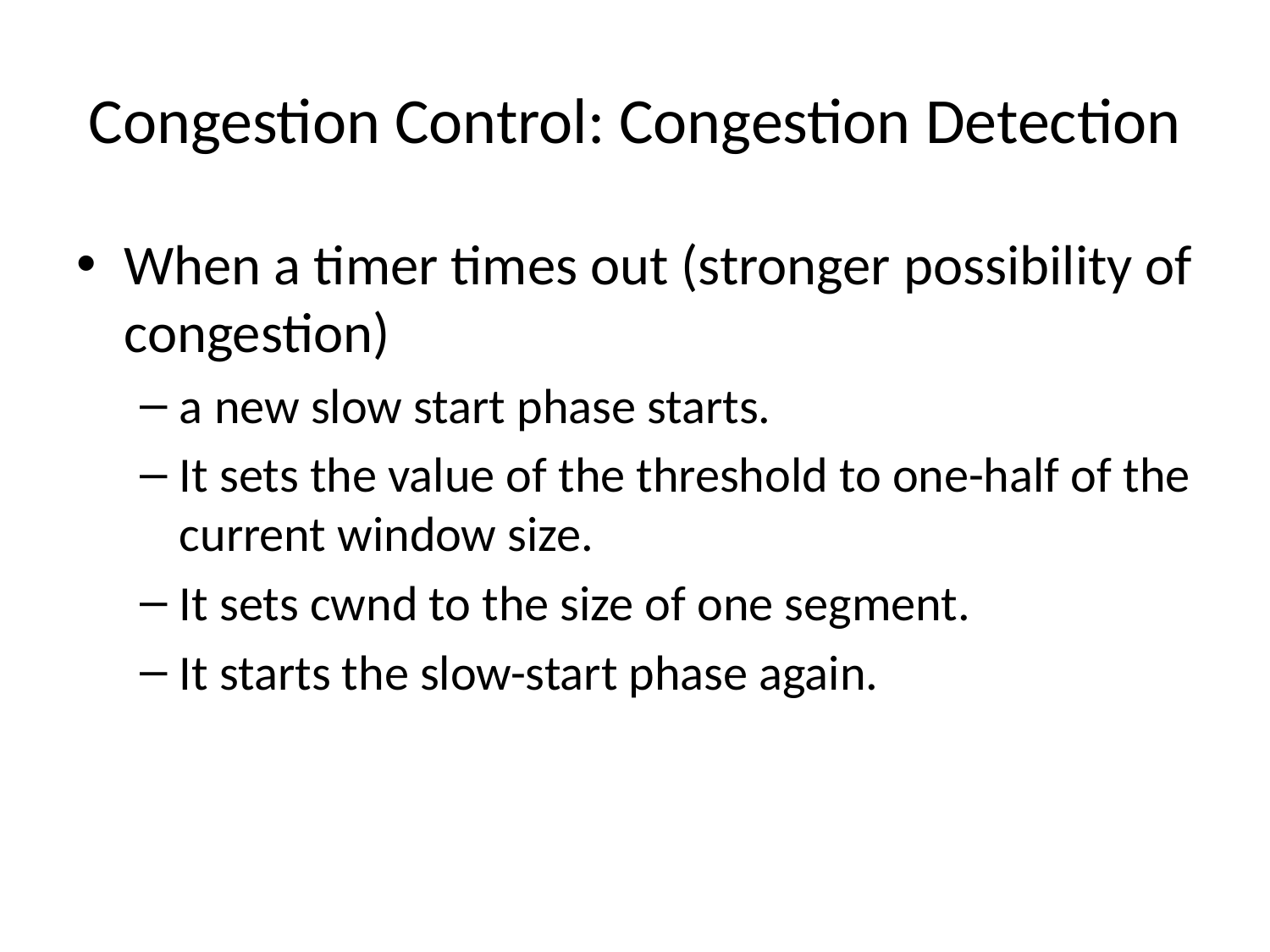

# Congestion Control: Congestion Detection
When a timer times out (stronger possibility of congestion)
a new slow start phase starts.
It sets the value of the threshold to one-half of the current window size.
It sets cwnd to the size of one segment.
It starts the slow-start phase again.